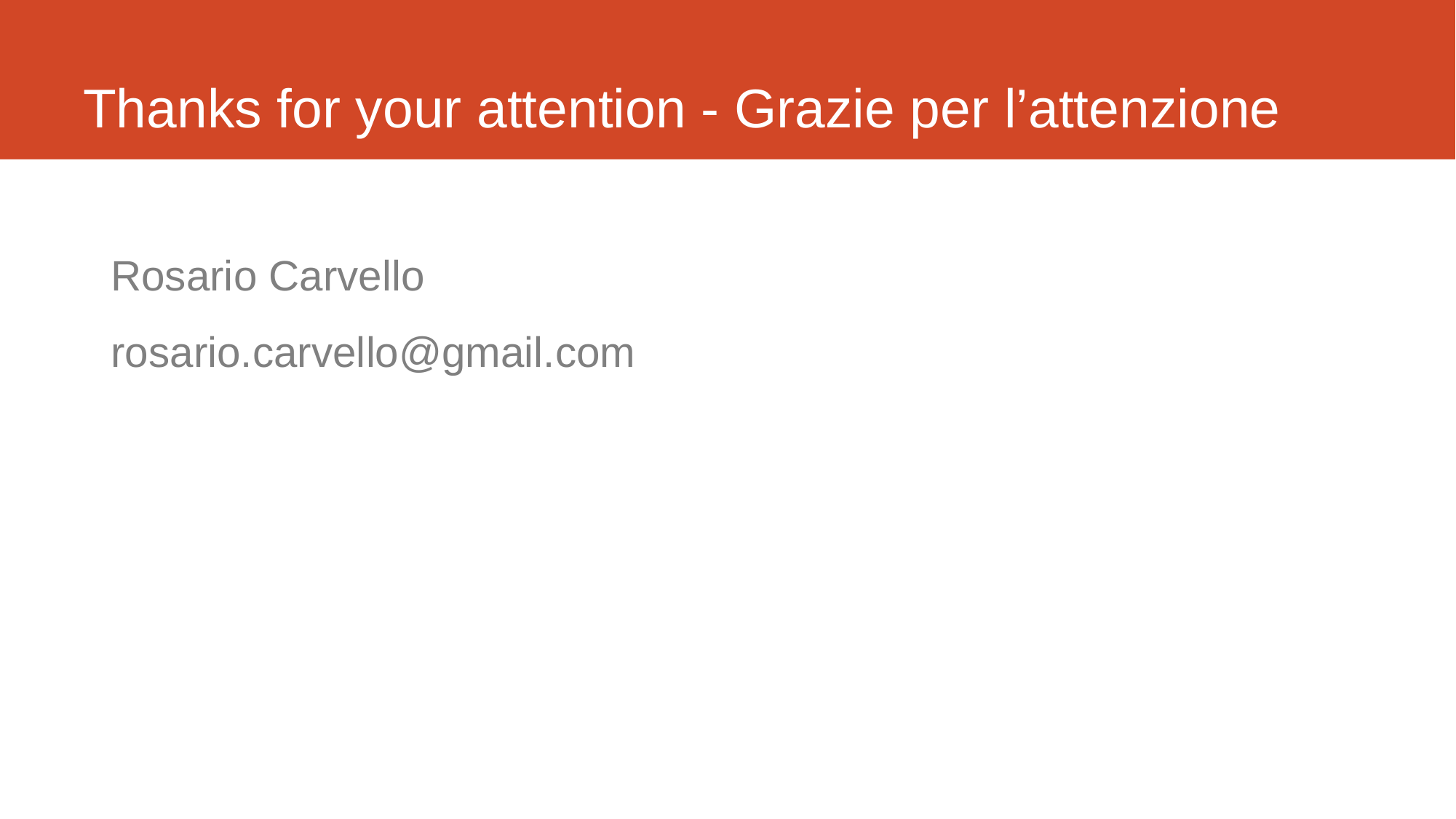

# Thanks for your attention - Grazie per l’attenzione
Rosario Carvello
rosario.carvello@gmail.com